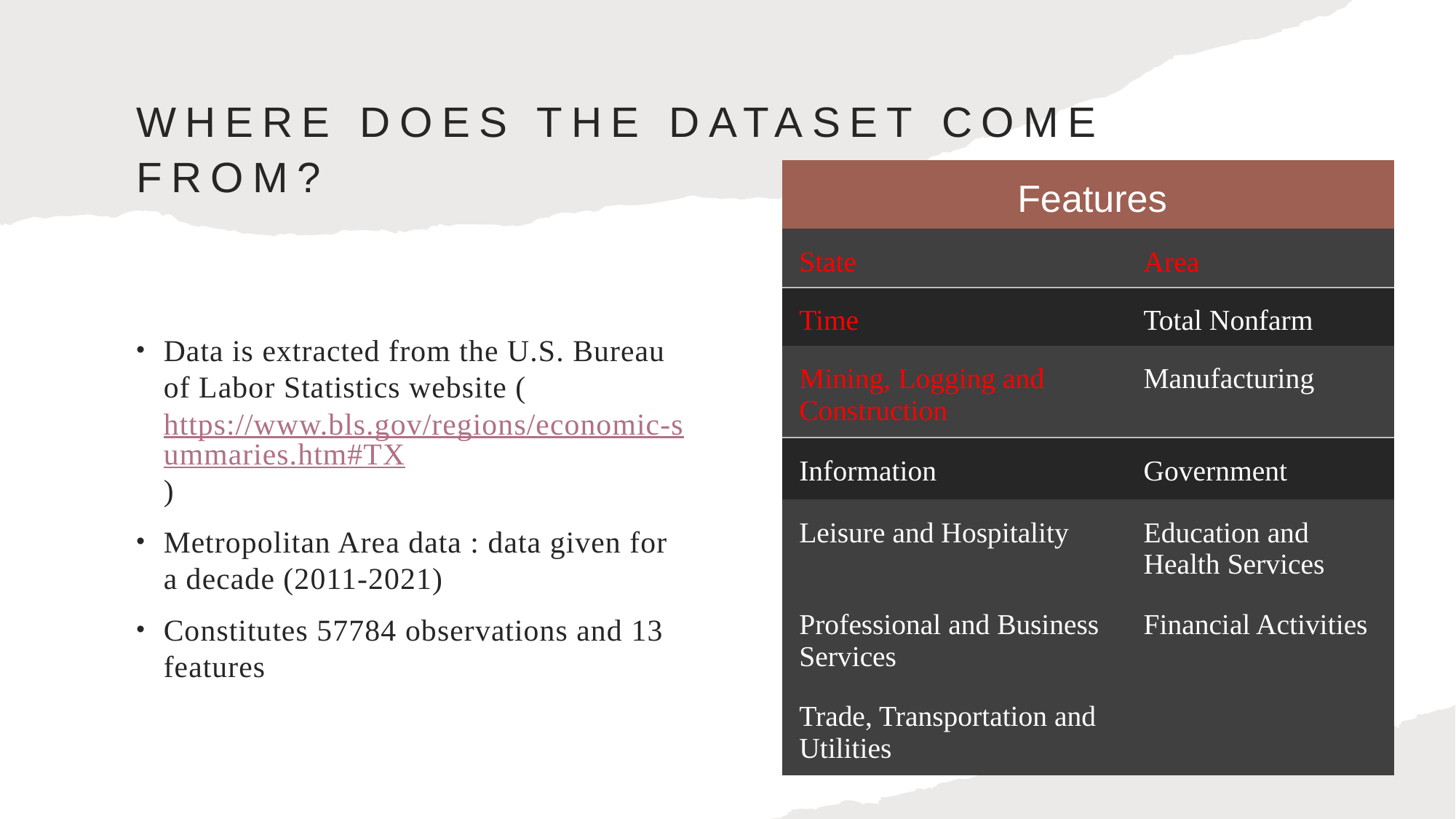

# Where does the dataset come from?
| Features |  |
| --- | --- |
| State | Area |
| Time | Total Nonfarm |
| Mining, Logging and Construction | Manufacturing |
| Information | Government |
| Leisure and Hospitality | Education and Health Services |
| Professional and Business Services | Financial Activities |
| Trade, Transportation and Utilities |  |

Data is extracted from the U.S. Bureau of Labor Statistics website (https://www.bls.gov/regions/economic-summaries.htm#TX)
Metropolitan Area data : data given for a decade (2011-2021)
Constitutes 57784 observations and 13 features

6